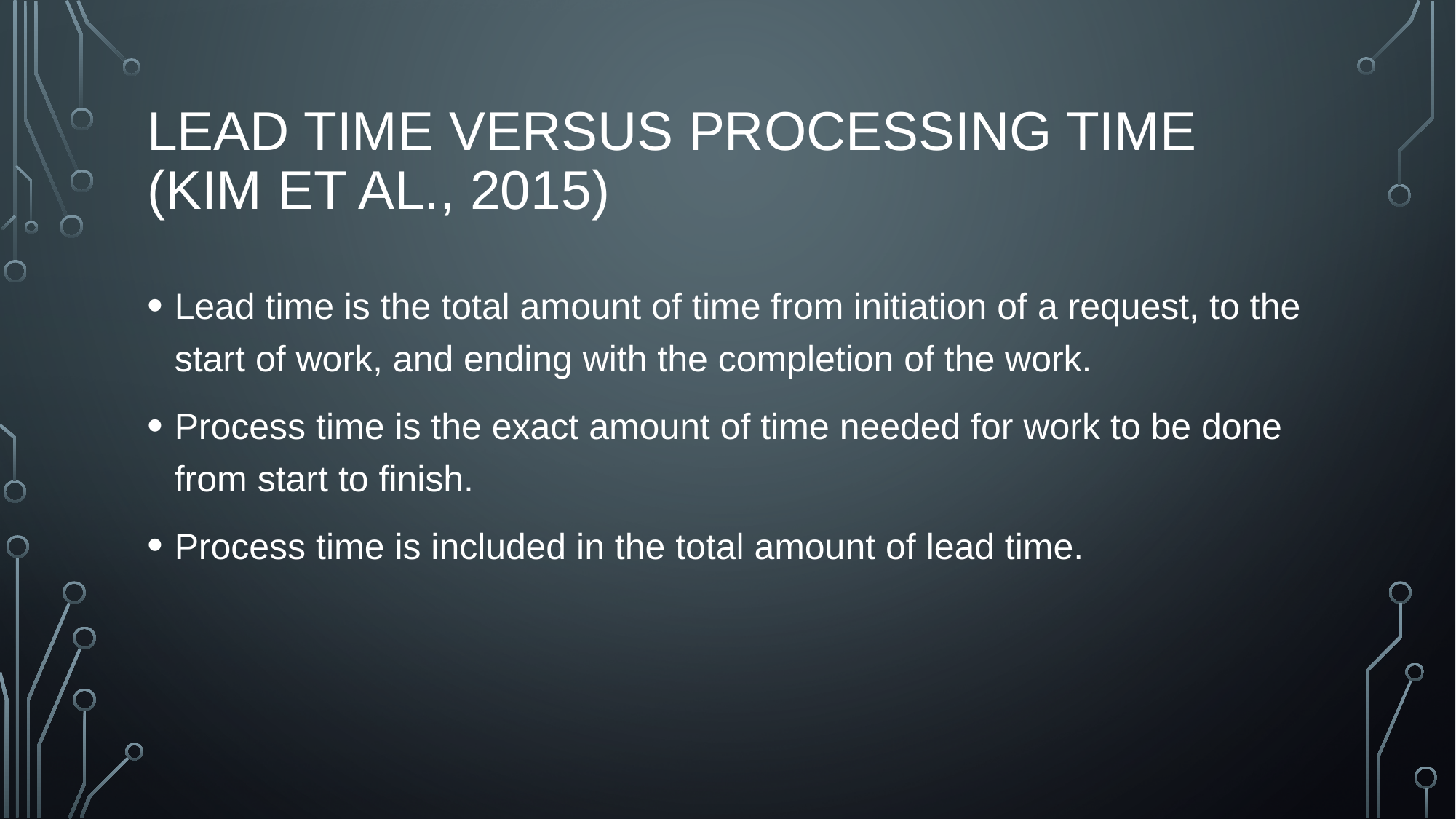

# Lead time Versus processing time (Kim et al., 2015)
Lead time is the total amount of time from initiation of a request, to the start of work, and ending with the completion of the work.
Process time is the exact amount of time needed for work to be done from start to finish.
Process time is included in the total amount of lead time.